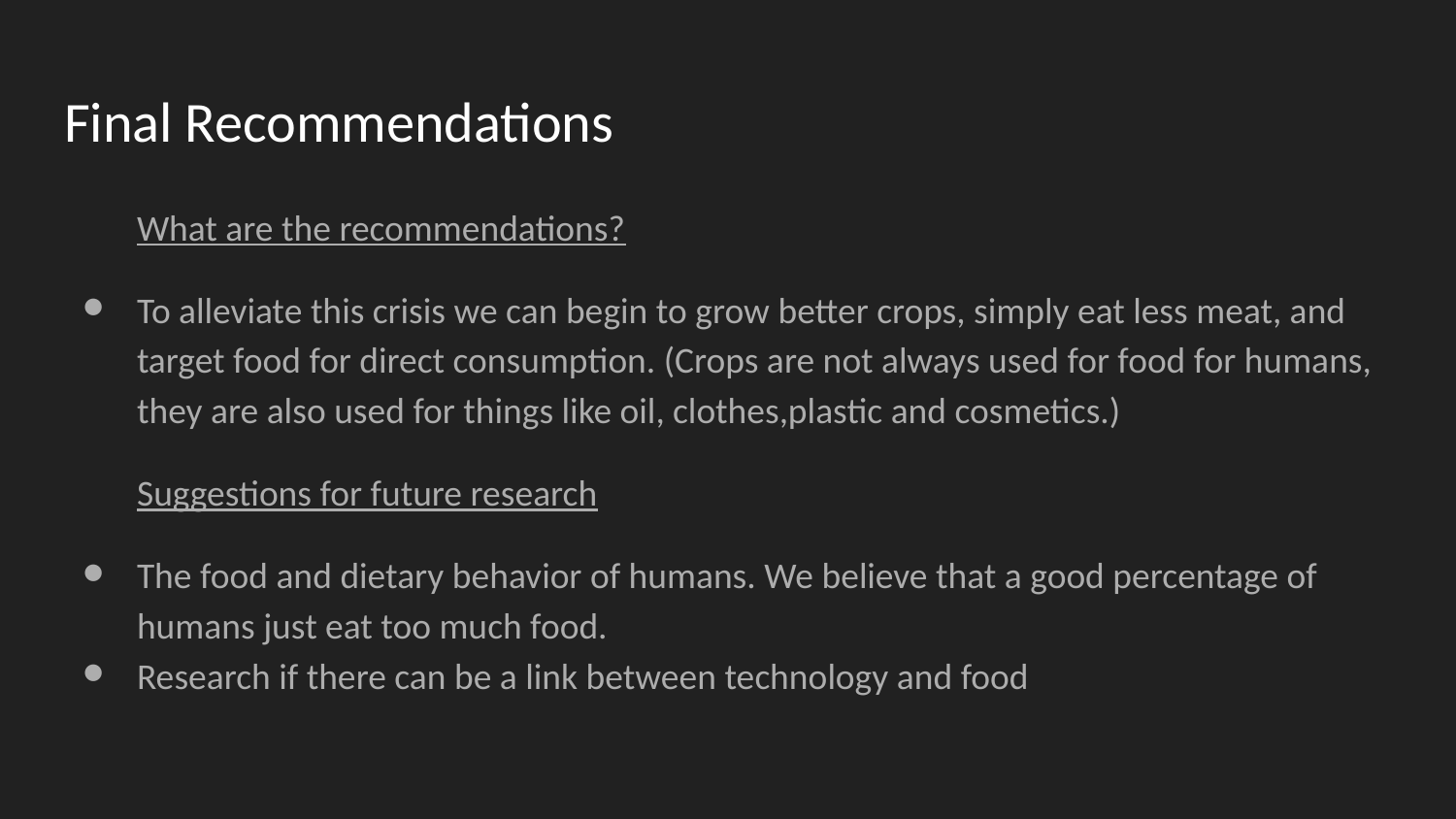

# Final Recommendations
What are the recommendations?
To alleviate this crisis we can begin to grow better crops, simply eat less meat, and target food for direct consumption. (Crops are not always used for food for humans, they are also used for things like oil, clothes,plastic and cosmetics.)
Suggestions for future research
The food and dietary behavior of humans. We believe that a good percentage of humans just eat too much food.
Research if there can be a link between technology and food